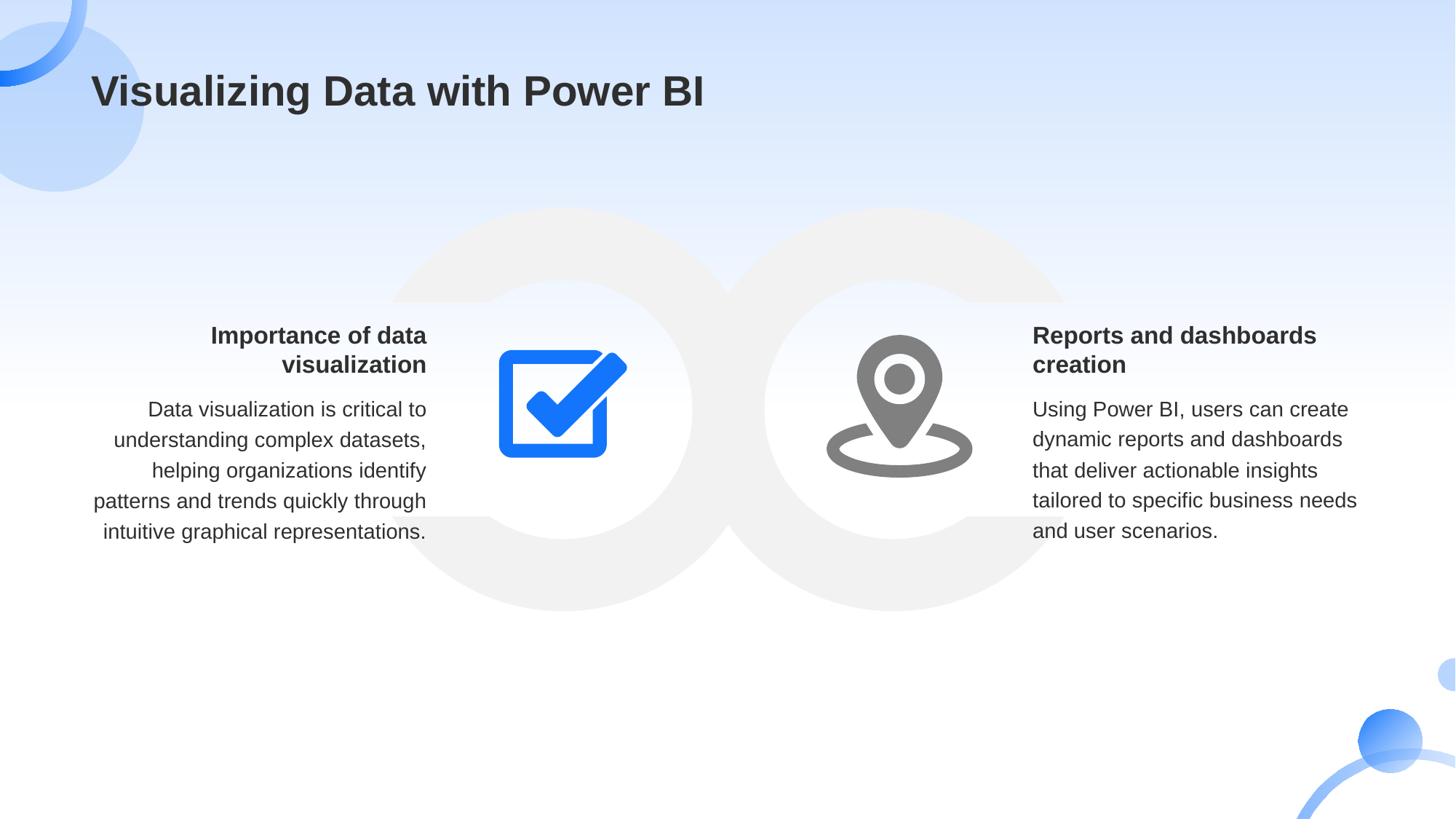

# Visualizing Data with Power BI

Importance of data visualization
Reports and dashboards creation

Using Power BI, users can create dynamic reports and dashboards that deliver actionable insights tailored to specific business needs and user scenarios.
Data visualization is critical to understanding complex datasets, helping organizations identify patterns and trends quickly through intuitive graphical representations.